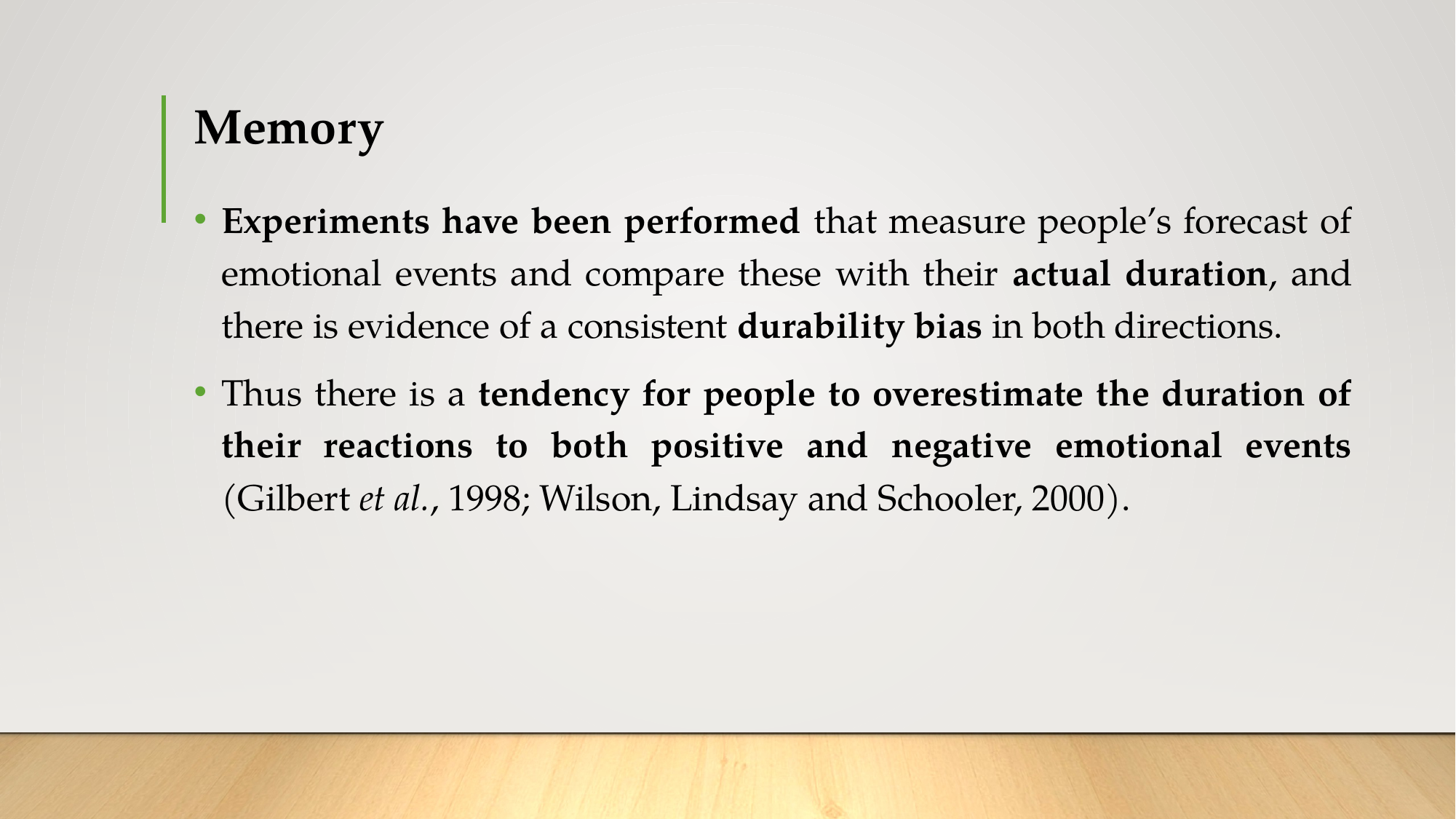

# Memory
Experiments have been performed that measure people’s forecast of emotional events and compare these with their actual duration, and there is evidence of a consistent durability bias in both directions.
Thus there is a tendency for people to overestimate the duration of their reactions to both positive and negative emotional events (Gilbert et al., 1998; Wilson, Lindsay and Schooler, 2000).